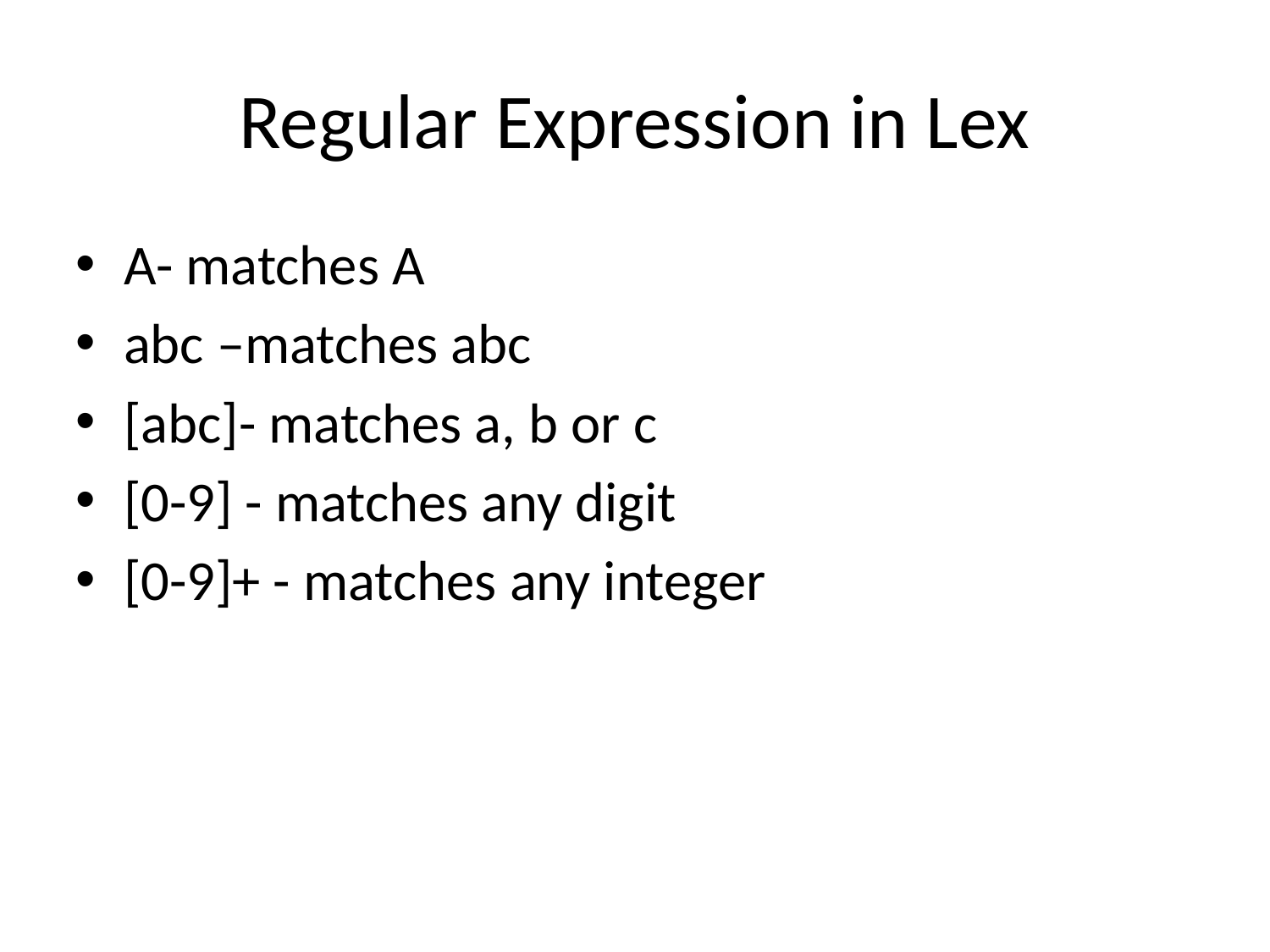

Regular Expression in Lex
A- matches A
abc –matches abc
[abc]- matches a, b or c
[0-9] - matches any digit
[0-9]+ - matches any integer